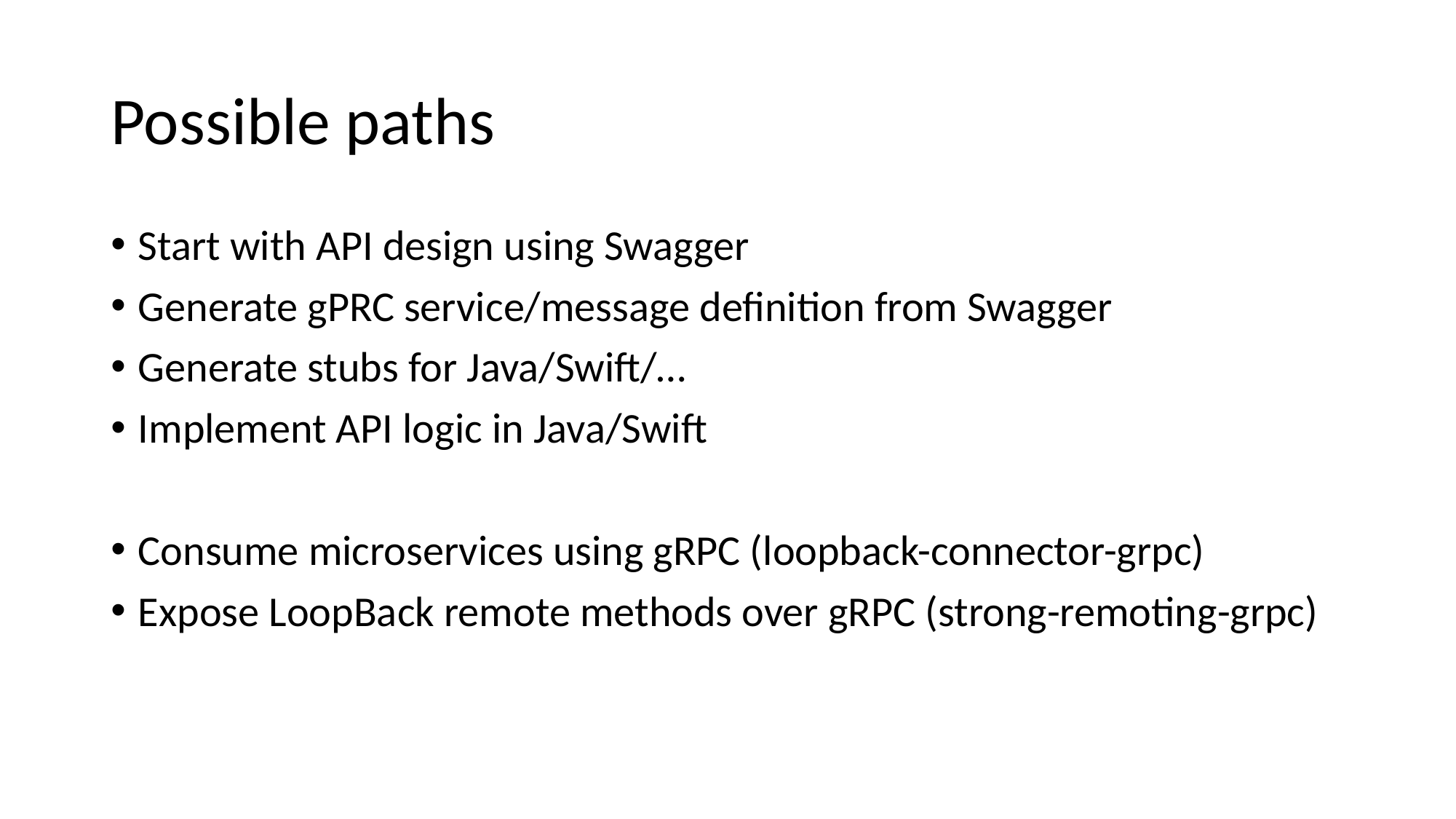

# Possible paths
Start with API design using Swagger
Generate gPRC service/message definition from Swagger
Generate stubs for Java/Swift/…
Implement API logic in Java/Swift

Consume microservices using gRPC (loopback-connector-grpc)
Expose LoopBack remote methods over gRPC (strong-remoting-grpc)